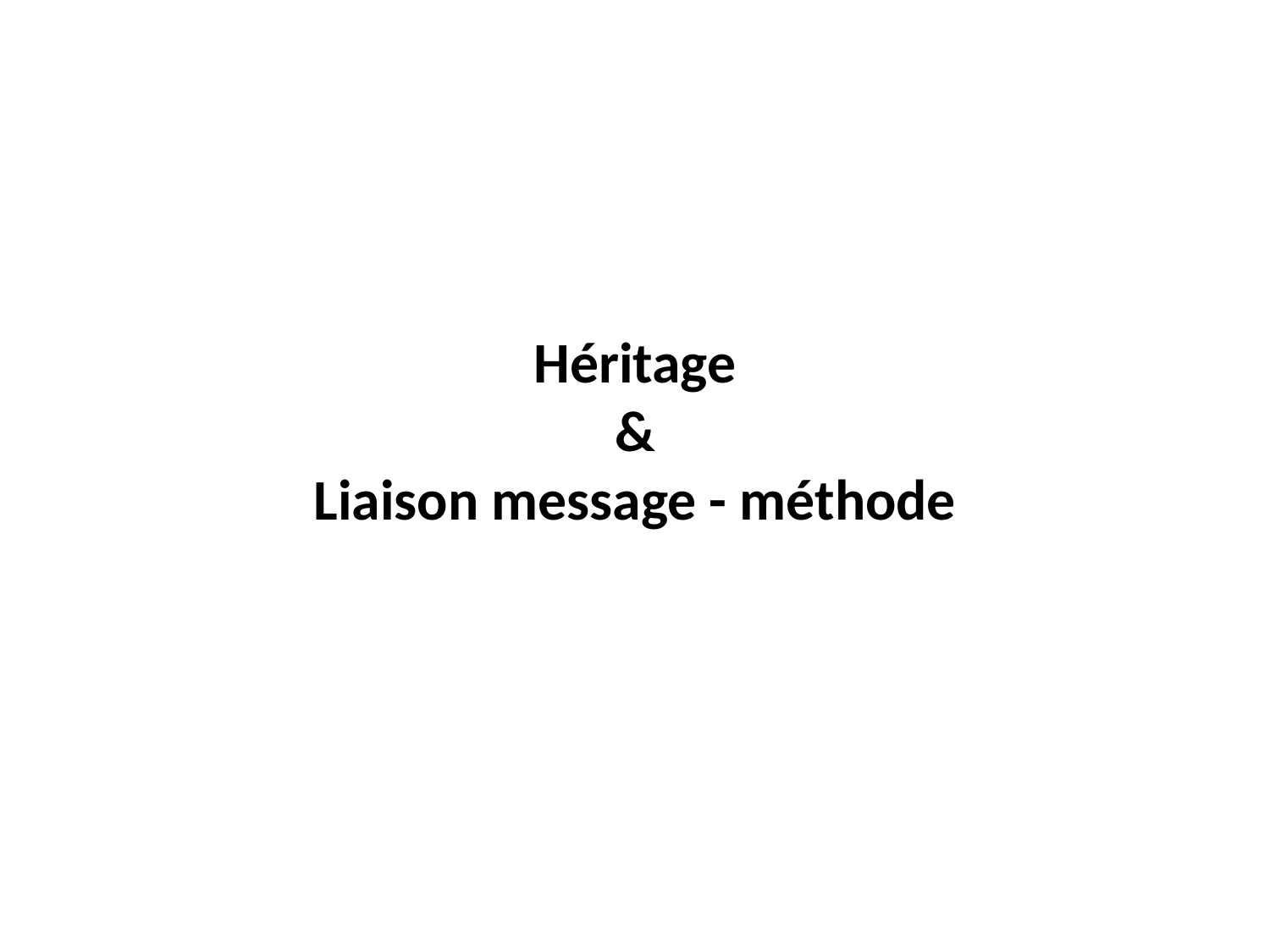

# Héritage & Liaison message - méthode